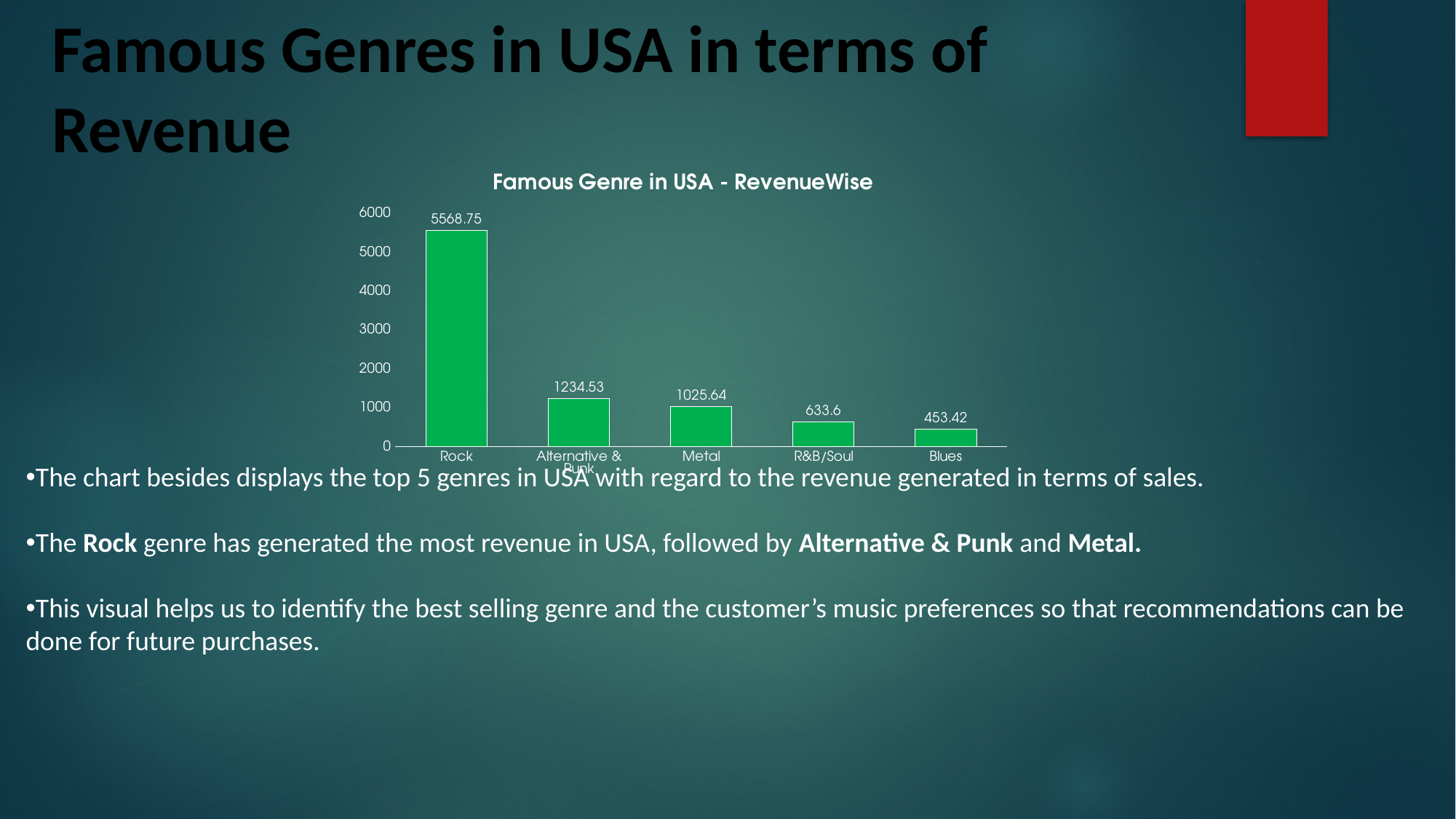

# Famous Genres in USA in terms of Revenue

### Chart: Famous Genre in USA - RevenueWise

| Category | Total |
|---|---|
| Rock | 5568.749999999998 |
| Alternative & Punk | 1234.5300000000002 |
| Metal | 1025.6399999999999 |
| R&B/Soul | 633.5999999999999 |
| Blues | 453.42 |
The chart besides displays the top 5 genres in USA with regard to the revenue generated in terms of sales.

The Rock genre has generated the most revenue in USA, followed by Alternative & Punk and Metal.

This visual helps us to identify the best selling genre and the customer’s music preferences so that recommendations can be done for future purchases.